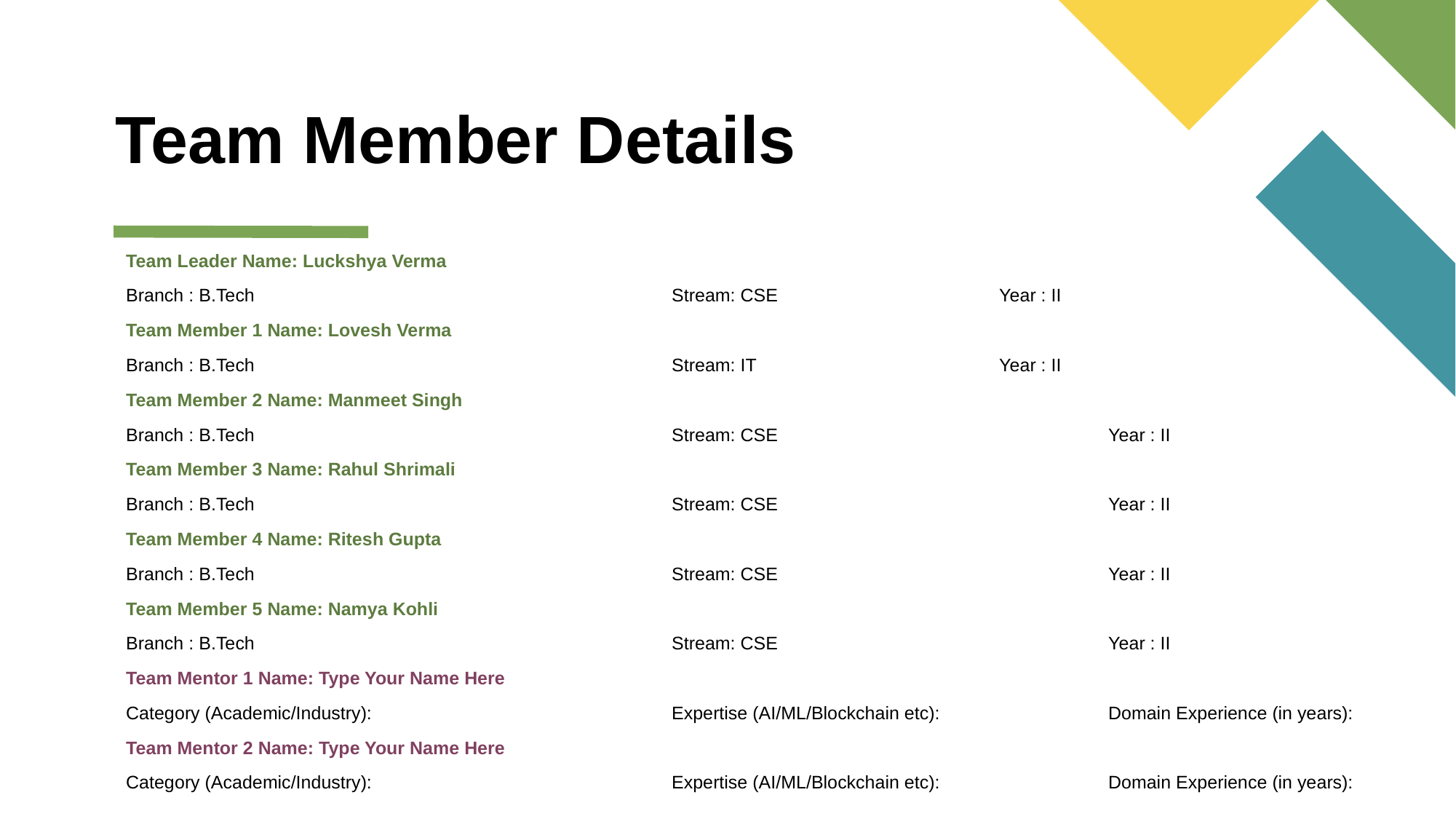

# Team Member Details
Team Leader Name: Luckshya Verma
Branch : B.Tech				Stream: CSE			Year : II
Team Member 1 Name: Lovesh Verma
Branch : B.Tech 			 	Stream: IT	 		Year : II
Team Member 2 Name: Manmeet Singh
Branch : B.Tech 				Stream: CSE 			Year : II
Team Member 3 Name: Rahul Shrimali
Branch : B.Tech 				Stream: CSE 			Year : II
Team Member 4 Name: Ritesh Gupta
Branch : B.Tech 				Stream: CSE 			Year : II
Team Member 5 Name: Namya Kohli
Branch : B.Tech 			 	Stream: CSE 			Year : II
Team Mentor 1 Name: Type Your Name Here
Category (Academic/Industry): 			Expertise (AI/ML/Blockchain etc): 		Domain Experience (in years):
Team Mentor 2 Name: Type Your Name Here
Category (Academic/Industry):		 	Expertise (AI/ML/Blockchain etc): 		Domain Experience (in years):